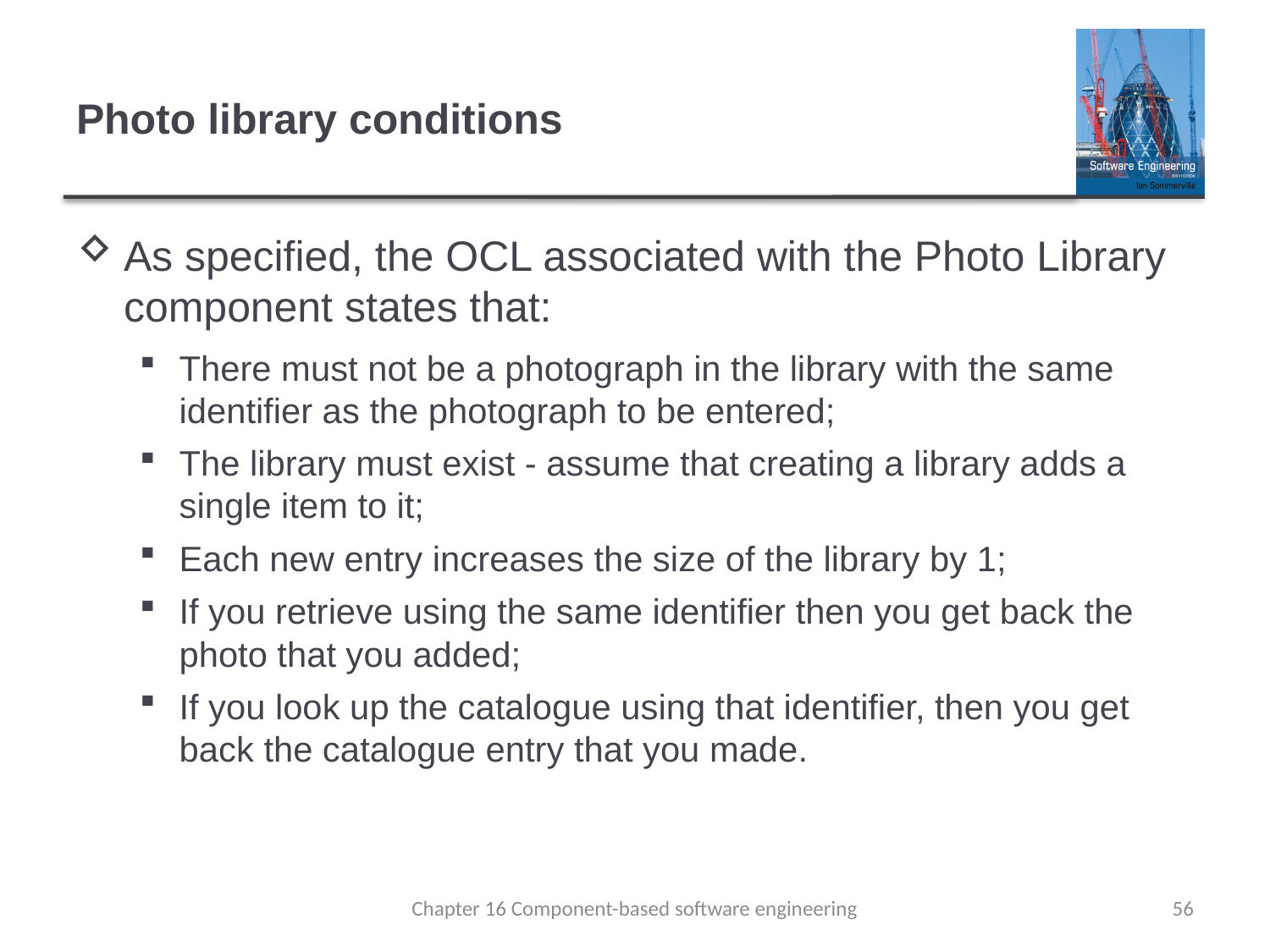

# Photo library conditions
As specified, the OCL associated with the Photo Library component states that:
There must not be a photograph in the library with the same identifier as the photograph to be entered;
The library must exist - assume that creating a library adds a single item to it;
Each new entry increases the size of the library by 1;
If you retrieve using the same identifier then you get back the photo that you added;
If you look up the catalogue using that identifier, then you get back the catalogue entry that you made.
Chapter 16 Component-based software engineering
56